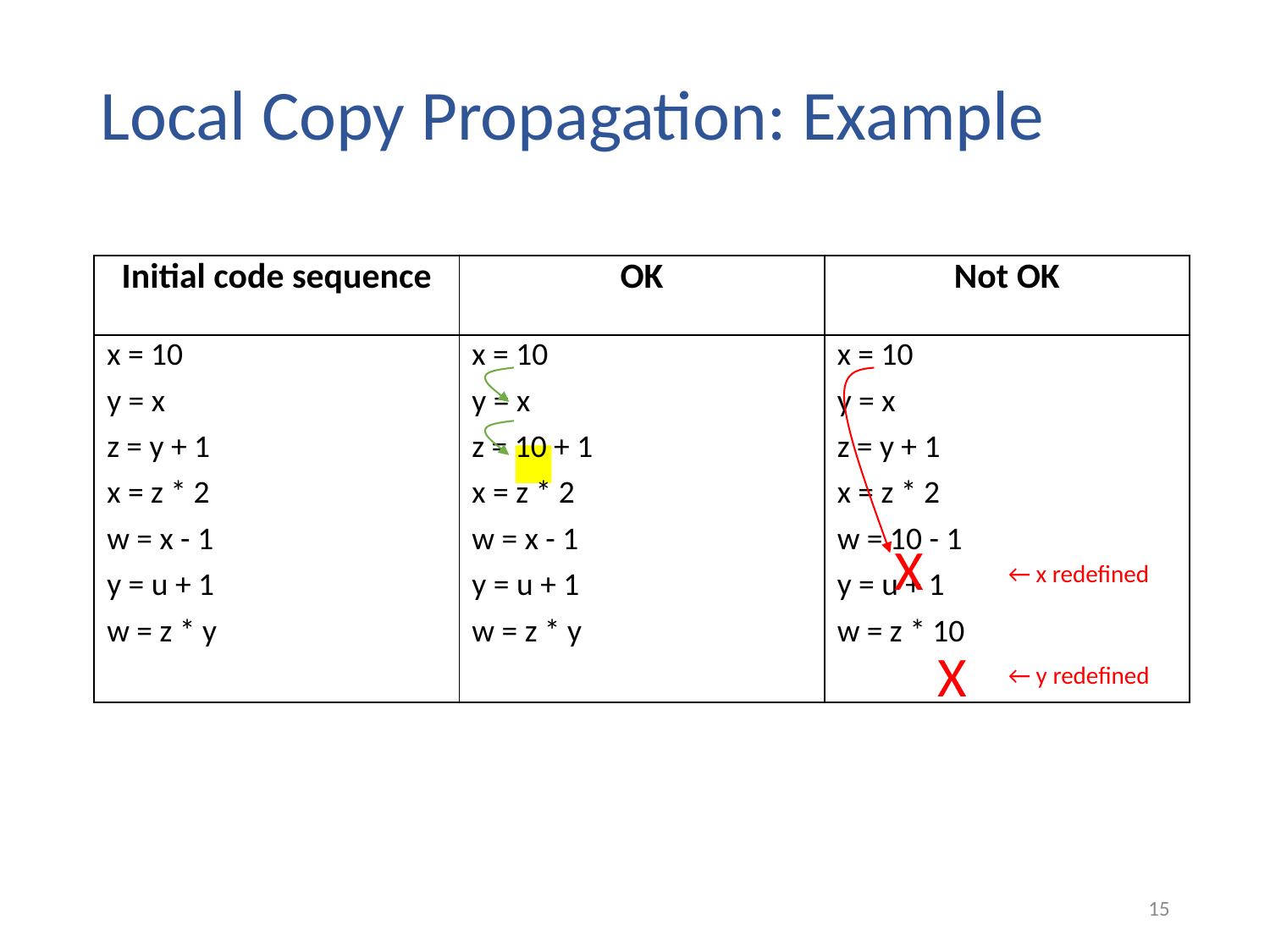

# Local Copy Propagation: Example
| Initial code sequence | OK | Not OK |
| --- | --- | --- |
| x = 10 y = x z = y + 1 x = z \* 2 w = x - 1 y = u + 1 w = z \* y | x = 10 y = x z = 10 + 1 x = z \* 2 w = x - 1 y = u + 1 w = z \* y | x = 10 y = x z = y + 1 x = z \* 2 w = 10 - 1 y = u + 1 w = z \* 10 |

X
← x redefined
X
← y redefined
15